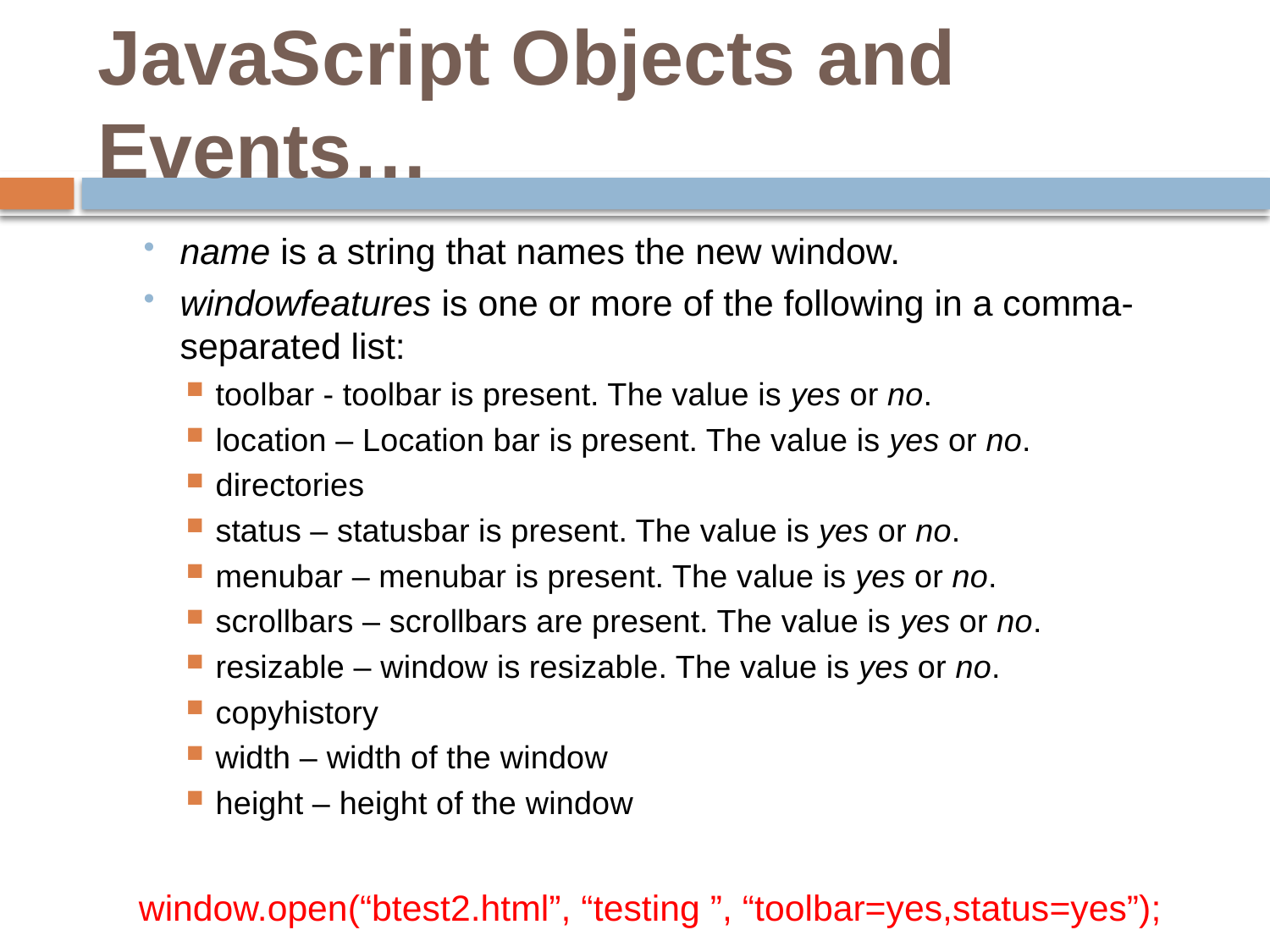

# JavaScript Objects and Events…
name is a string that names the new window.
windowfeatures is one or more of the following in a comma-separated list:
toolbar - toolbar is present. The value is yes or no.
location – Location bar is present. The value is yes or no.
directories
status – statusbar is present. The value is yes or no.
menubar – menubar is present. The value is yes or no.
scrollbars – scrollbars are present. The value is yes or no.
resizable – window is resizable. The value is yes or no.
copyhistory
width – width of the window
height – height of the window

	window.open(“btest2.html”, “testing ”, “toolbar=yes,status=yes”);